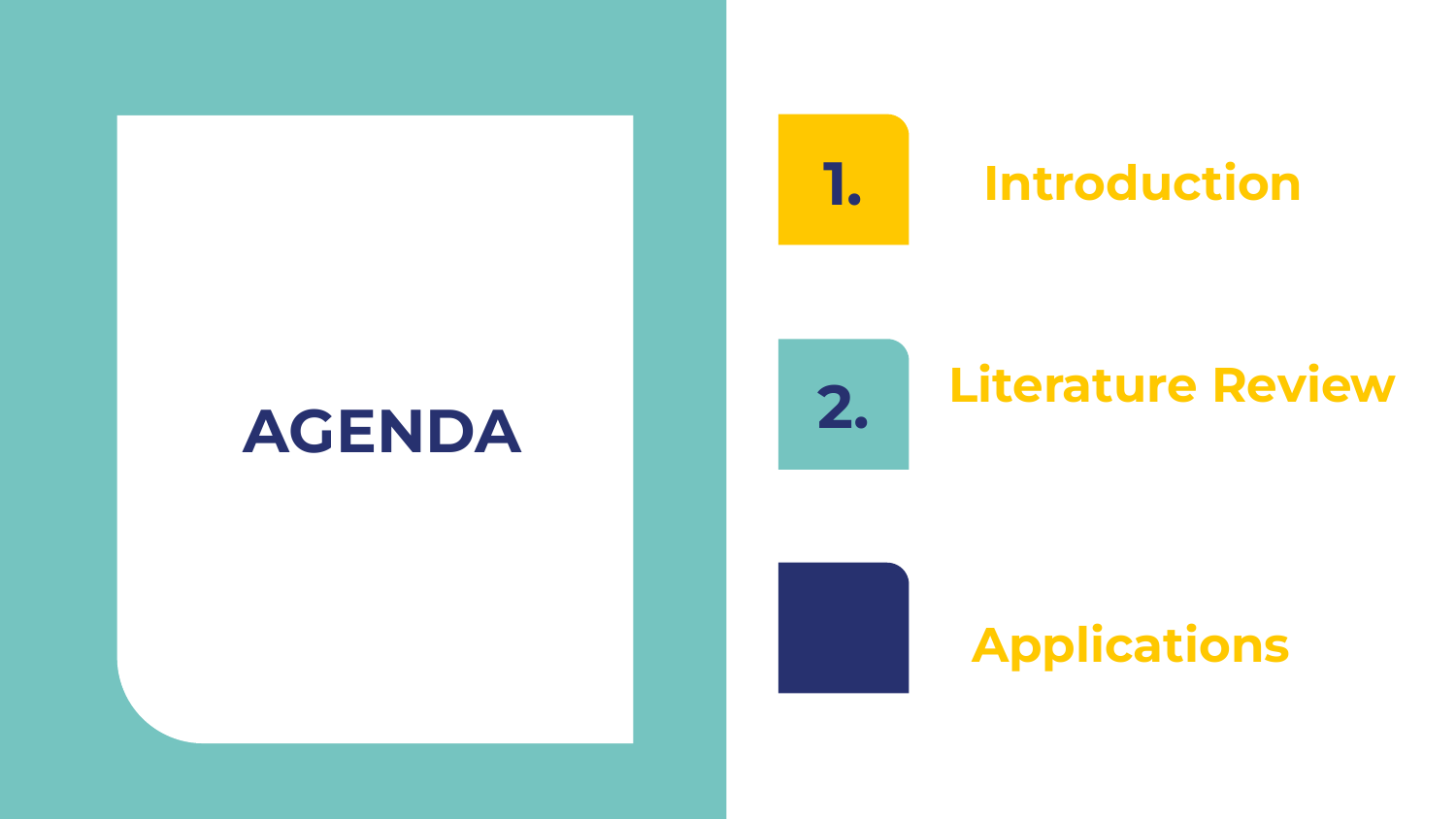

# AGENDA
1.
1.
Introduction
Literature Review

2.
2.

3.
3.
Applications